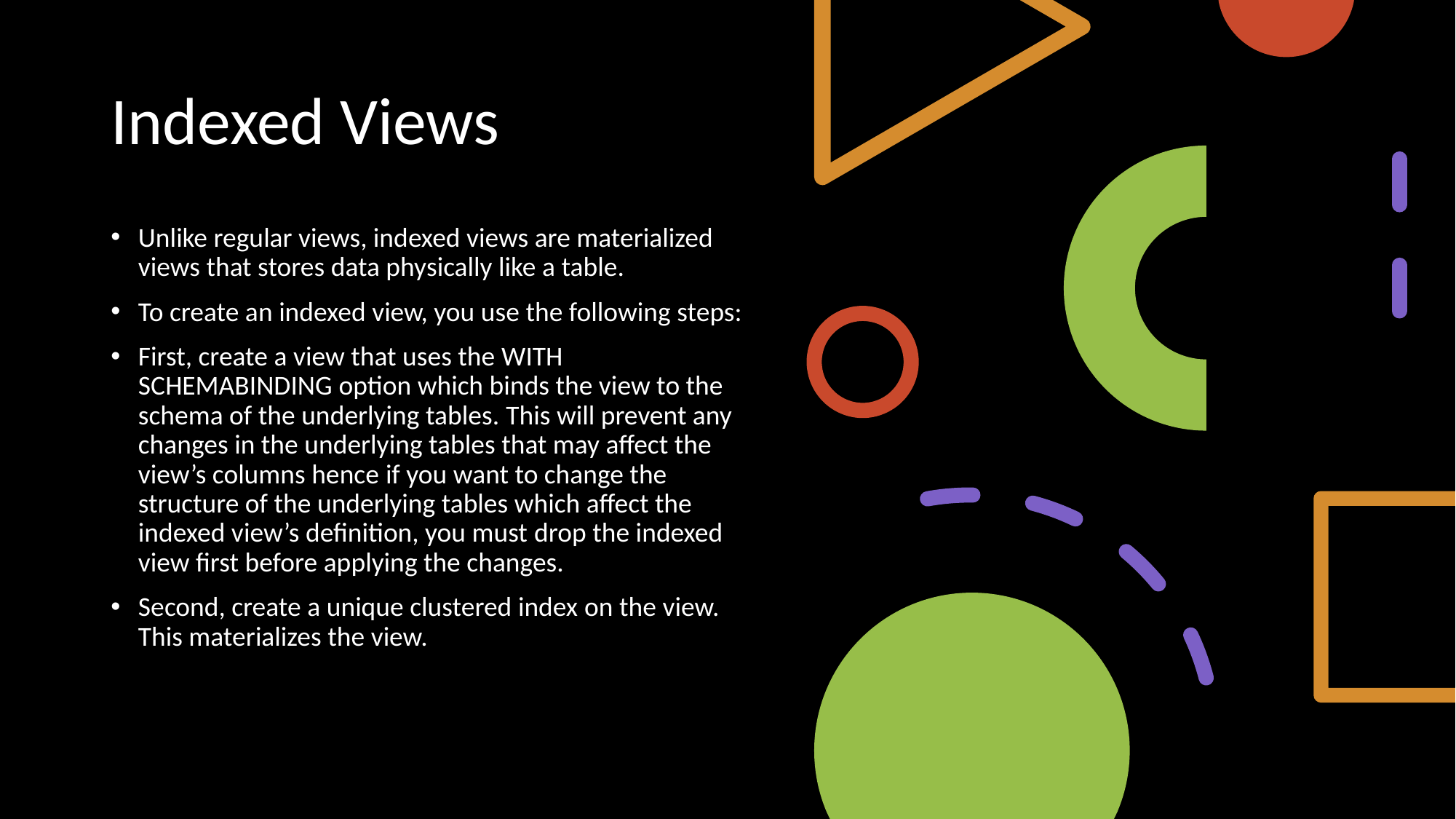

# Indexed Views

Unlike regular views, indexed views are materialized views that stores data physically like a table.
To create an indexed view, you use the following steps:
First, create a view that uses the WITH SCHEMABINDING option which binds the view to the schema of the underlying tables. This will prevent any changes in the underlying tables that may affect the view’s columns hence if you want to change the structure of the underlying tables which affect the indexed view’s definition, you must drop the indexed view first before applying the changes.
Second, create a unique clustered index on the view. This materializes the view.